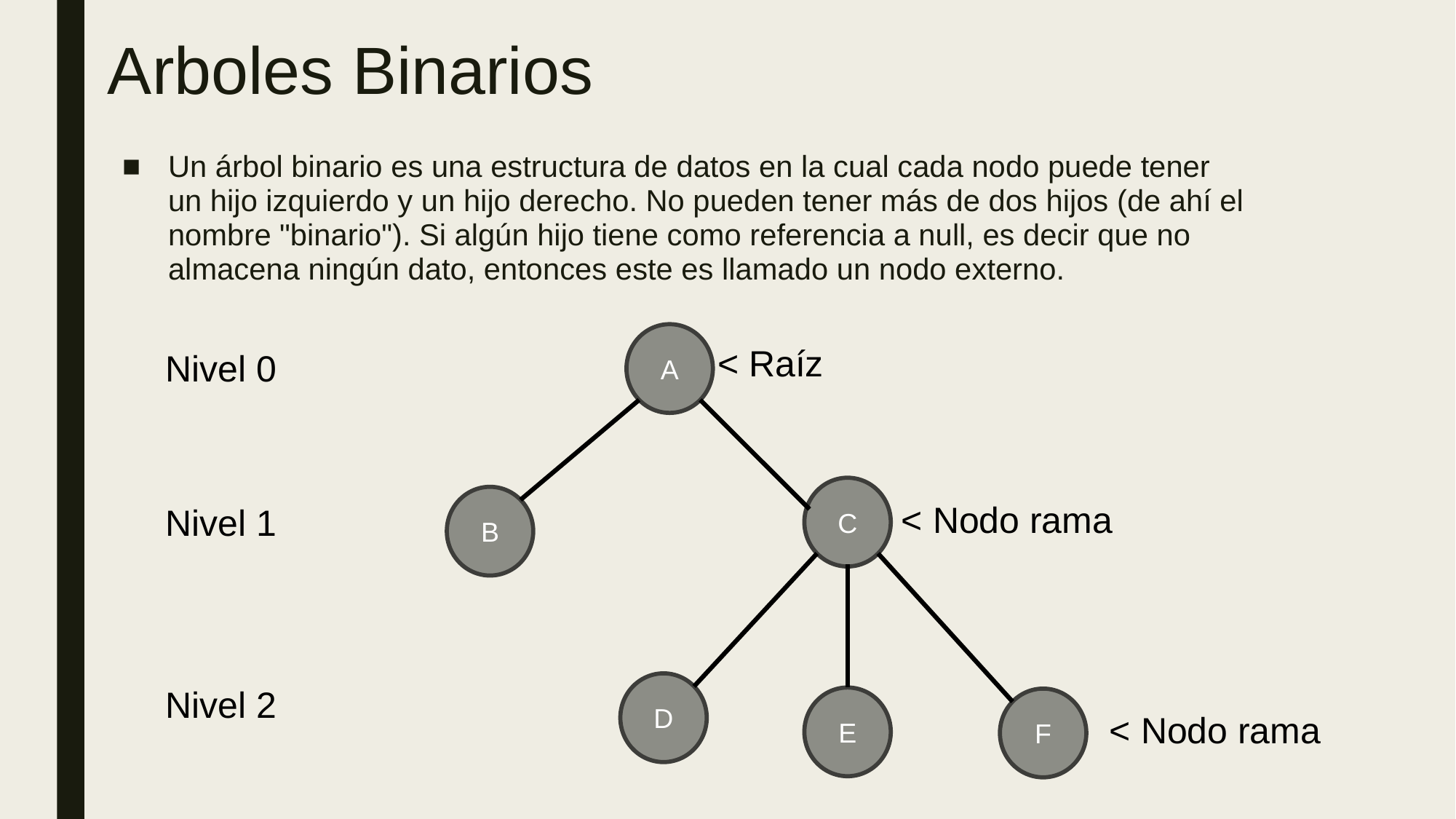

# Arboles Binarios
Un árbol binario es una estructura de datos en la cual cada nodo puede tener un hijo izquierdo y un hijo derecho. No pueden tener más de dos hijos (de ahí el nombre "binario"). Si algún hijo tiene como referencia a null, es decir que no almacena ningún dato, entonces este es llamado un nodo externo.
A
< Raíz
Nivel 0
C
B
< Nodo rama
Nivel 1
D
Nivel 2
E
F
< Nodo rama